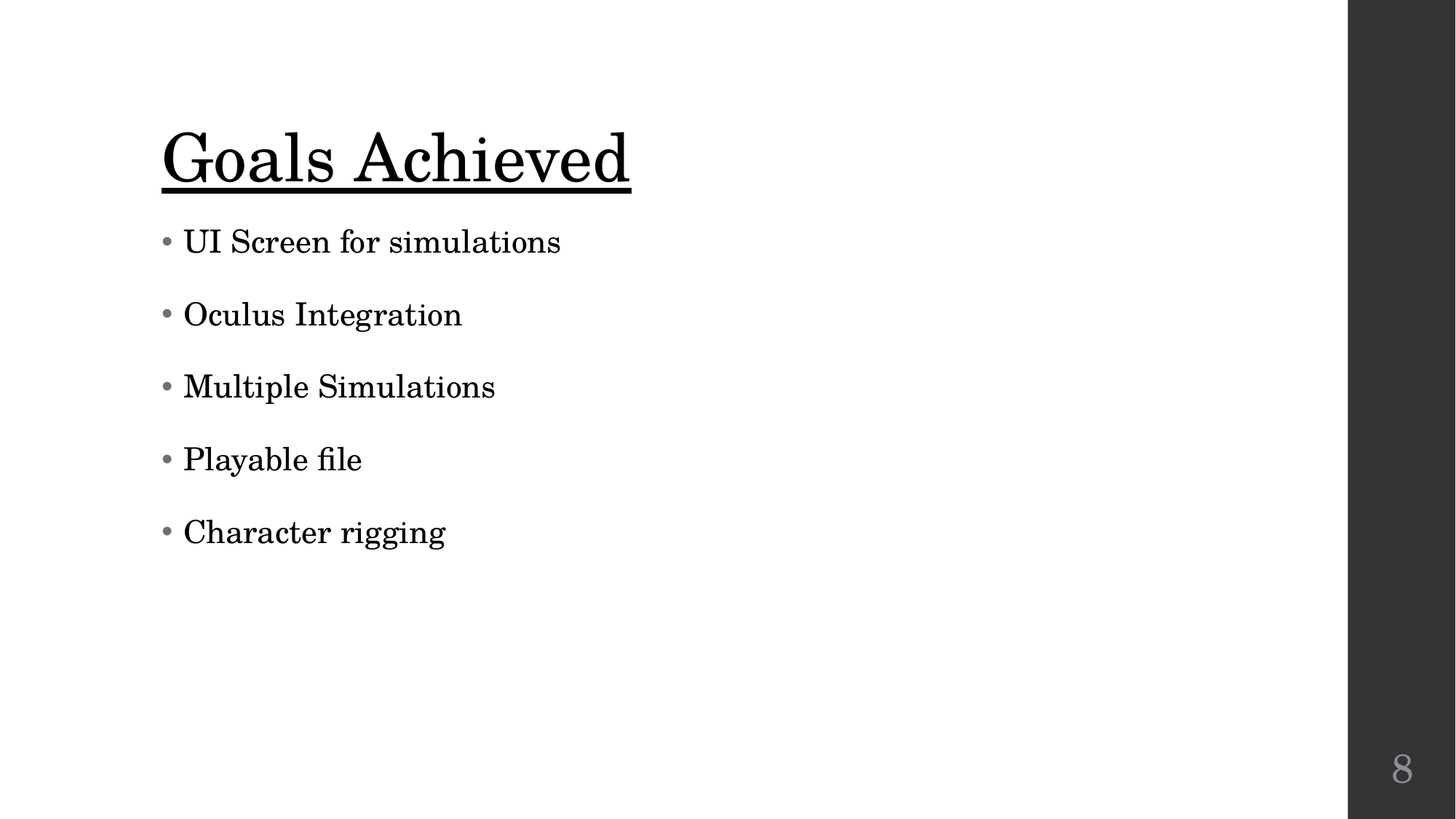

# Goals Achieved
UI Screen for simulations

Oculus Integration

Multiple Simulations

Playable file

Character rigging

8